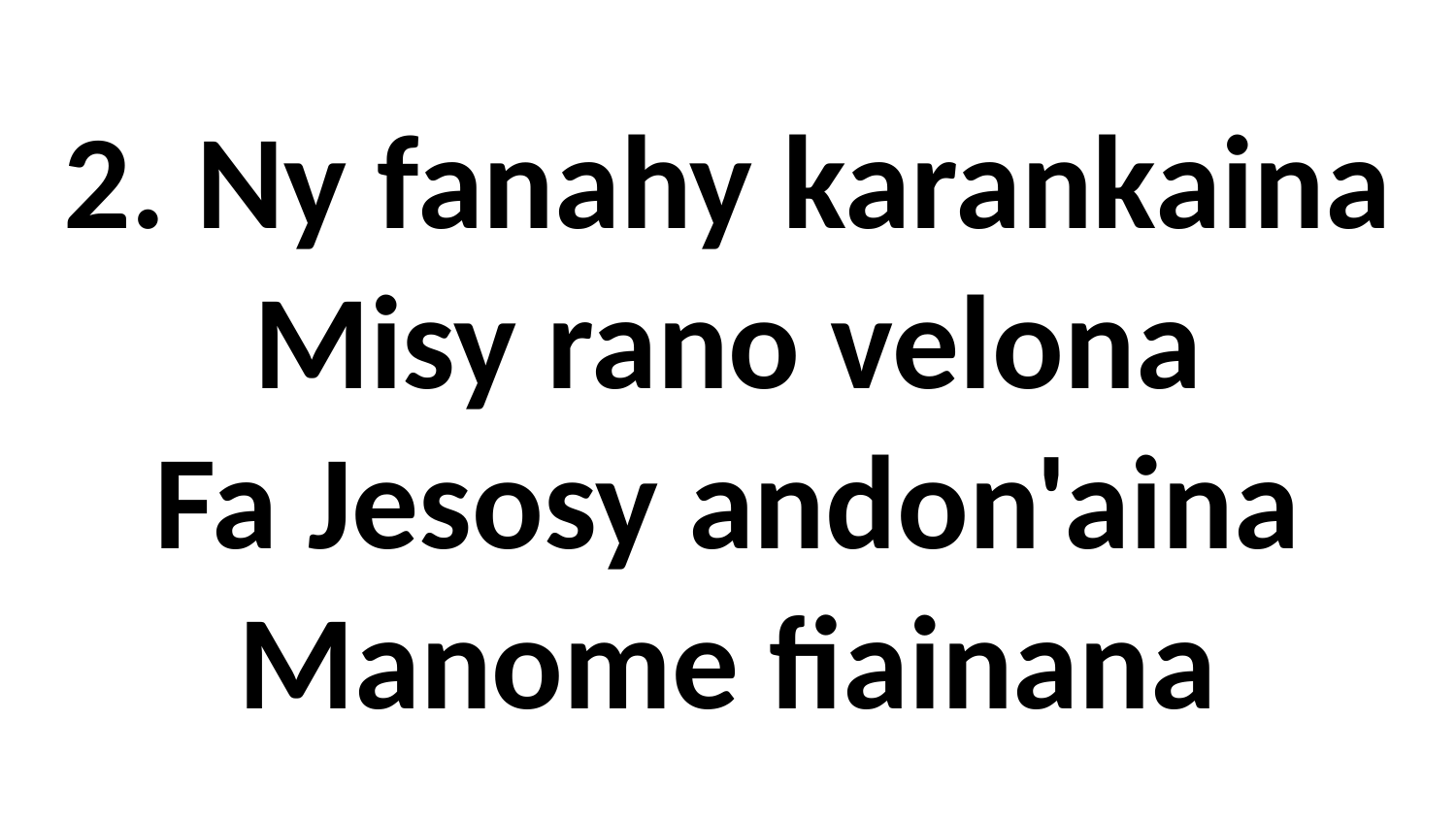

2. Ny fanahy karankaina
Misy rano velona
Fa Jesosy andon'aina
Manome fiainana